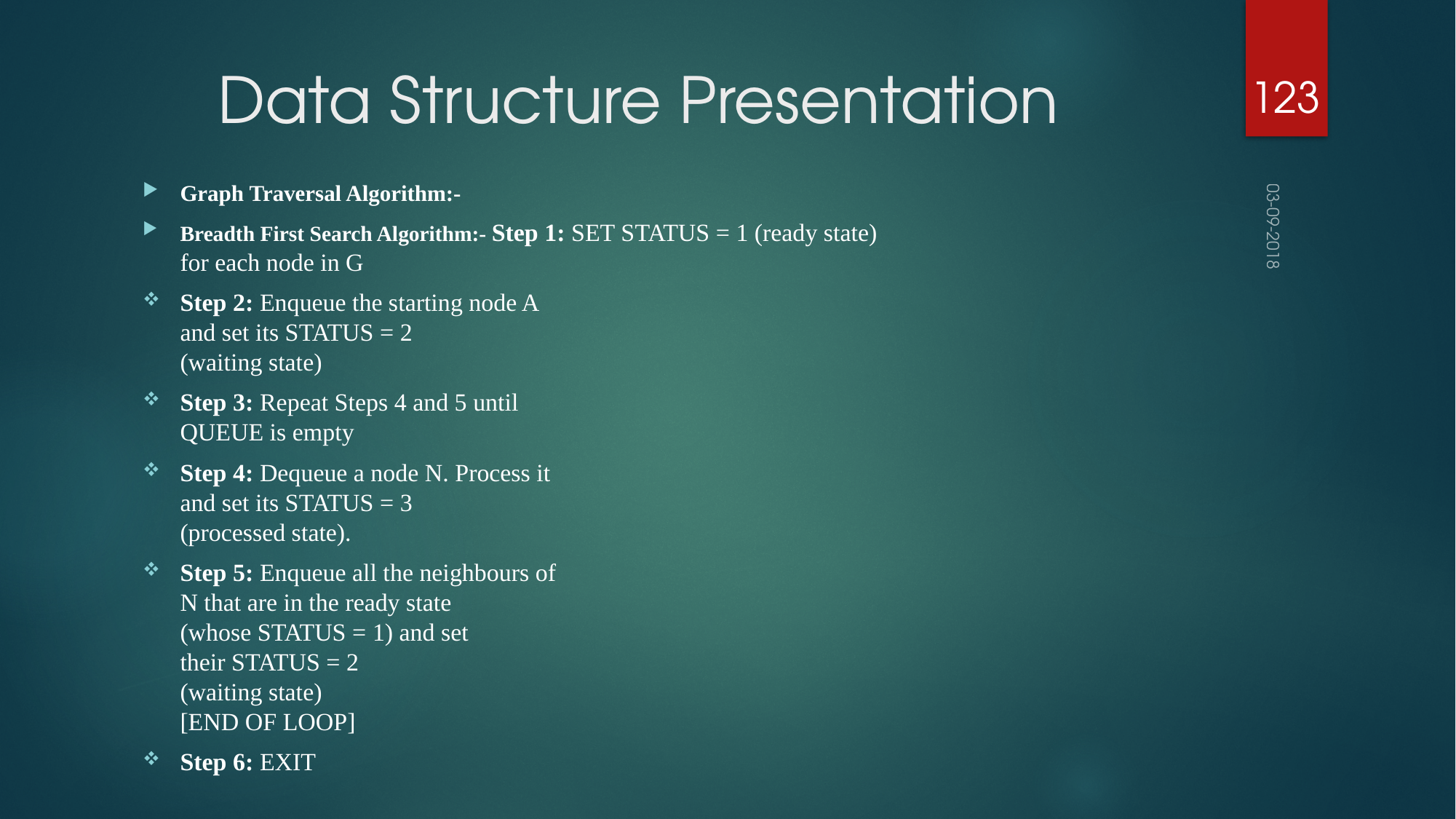

123
# Data Structure Presentation
Graph Traversal Algorithm:-
Breadth First Search Algorithm:- Step 1: SET STATUS = 1 (ready state)
for each node in G
Step 2: Enqueue the starting node A
and set its STATUS = 2
(waiting state)
Step 3: Repeat Steps 4 and 5 until
QUEUE is empty
Step 4: Dequeue a node N. Process it
and set its STATUS = 3
(processed state).
Step 5: Enqueue all the neighbours of
N that are in the ready state
(whose STATUS = 1) and set
their STATUS = 2
(waiting state)
[END OF LOOP]
Step 6: EXIT

03-09-2018